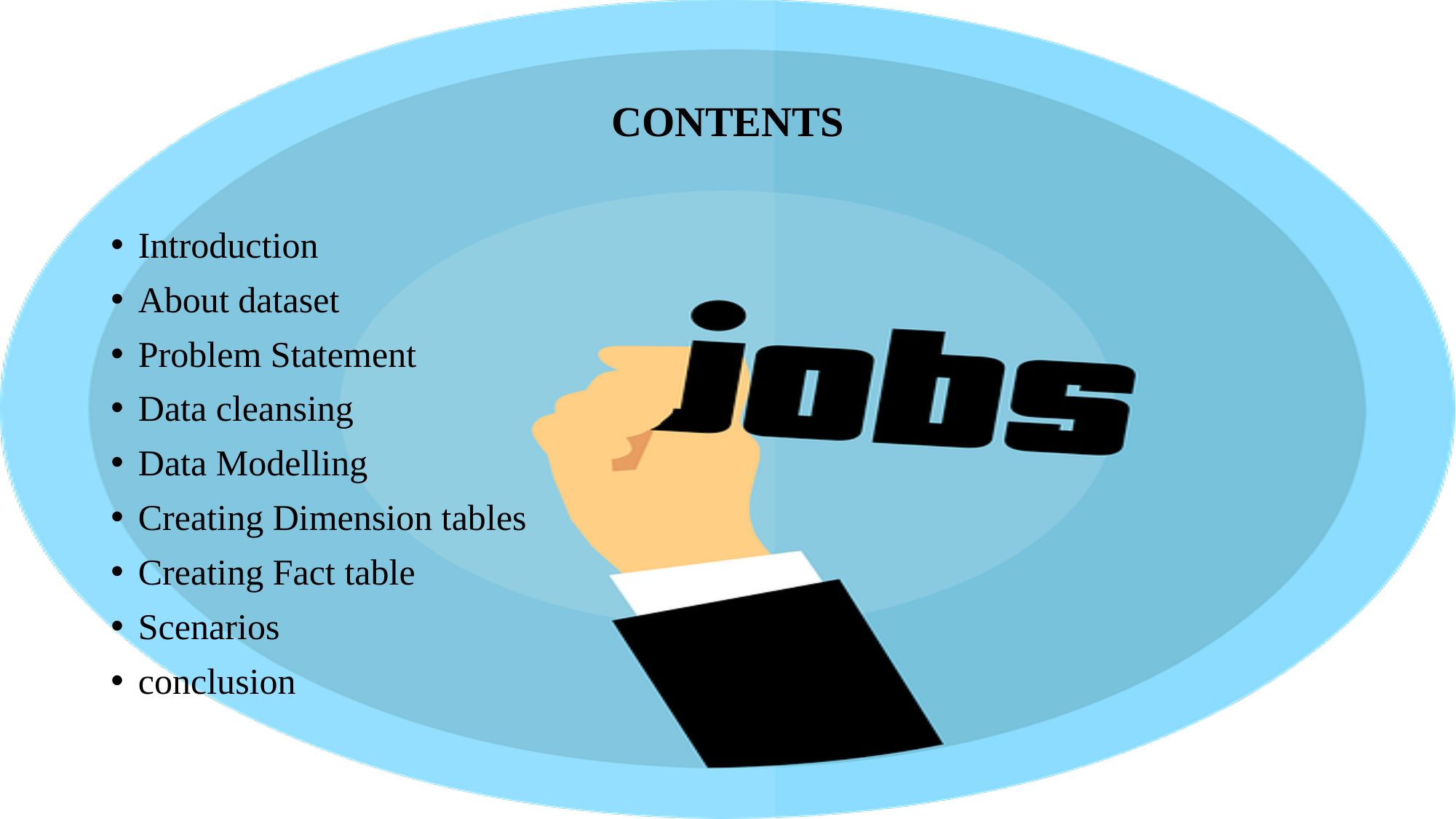

# CONTENTS
Introduction
About dataset
Problem Statement
Data cleansing
Data Modelling
Creating Dimension tables
Creating Fact table
Scenarios
conclusion